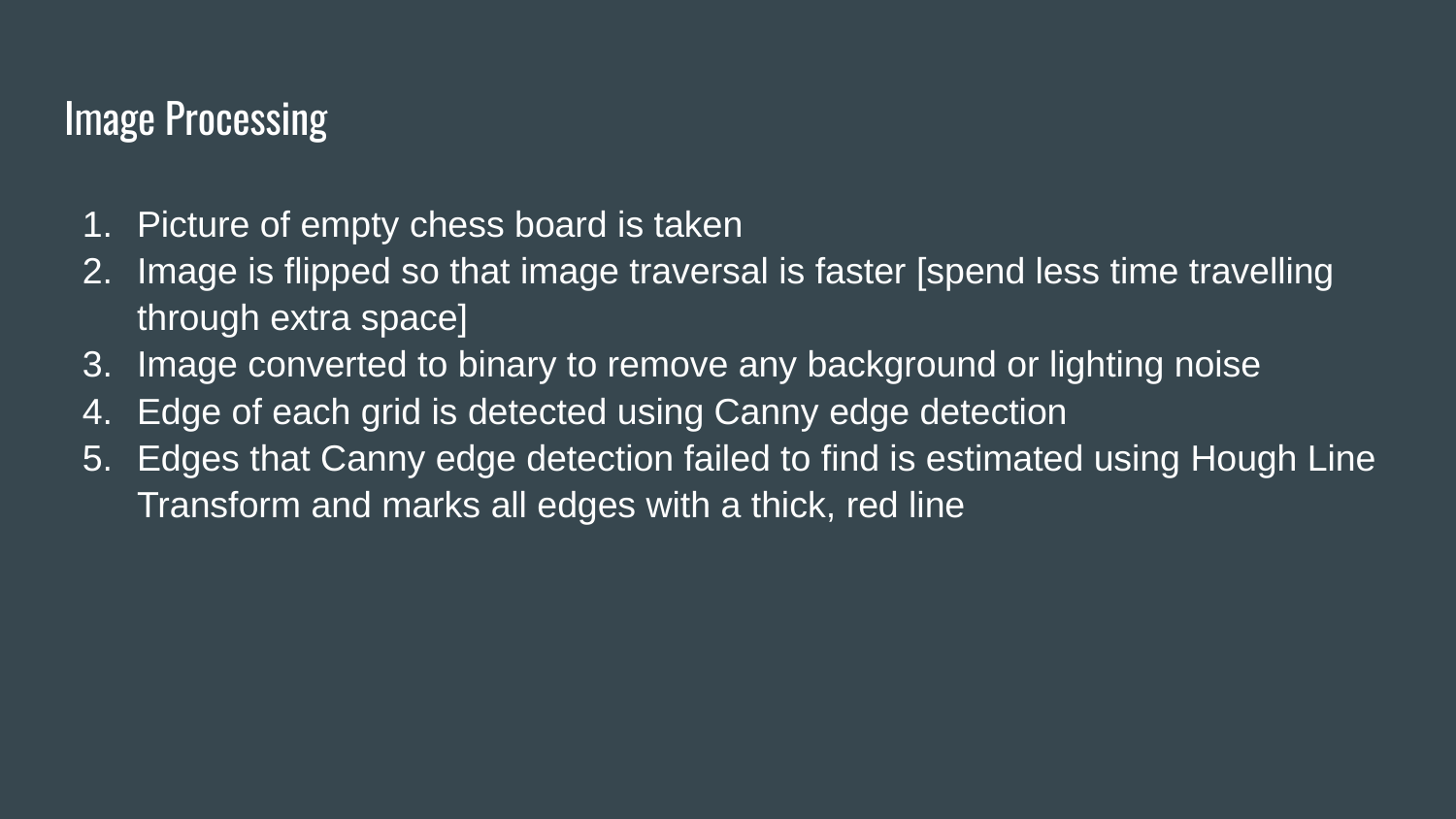

# Image Processing
Picture of empty chess board is taken
Image is flipped so that image traversal is faster [spend less time travelling through extra space]
Image converted to binary to remove any background or lighting noise
Edge of each grid is detected using Canny edge detection
Edges that Canny edge detection failed to find is estimated using Hough Line Transform and marks all edges with a thick, red line